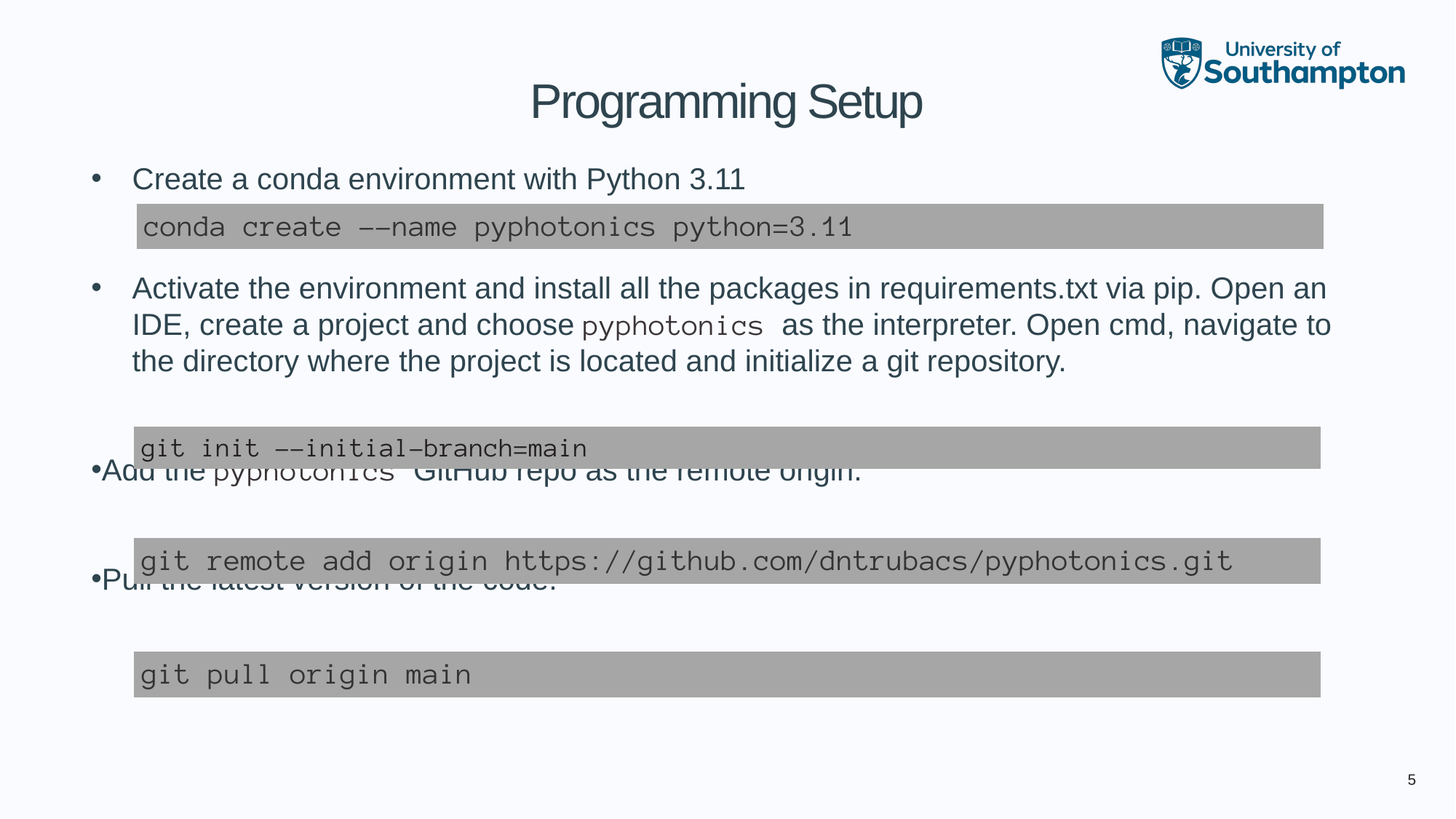

# Programming Setup
Create a conda environment with Python 3.11

Activate the environment and install all the packages in requirements.txt via pip. Open an IDE, create a project and choose pyphotonics as the interpreter. Open cmd, navigate to the directory where the project is located and initialize a git repository.

Add the pyphotonics GitHub repo as the remote origin.

Pull the latest version of the code.

| conda create --name pyphotonics python=3.11 |
| --- |
| git init --initial-branch=main |
| --- |
| git remote add origin https://github.com/dntrubacs/pyphotonics.git |
| --- |
| git pull origin main |
| --- |